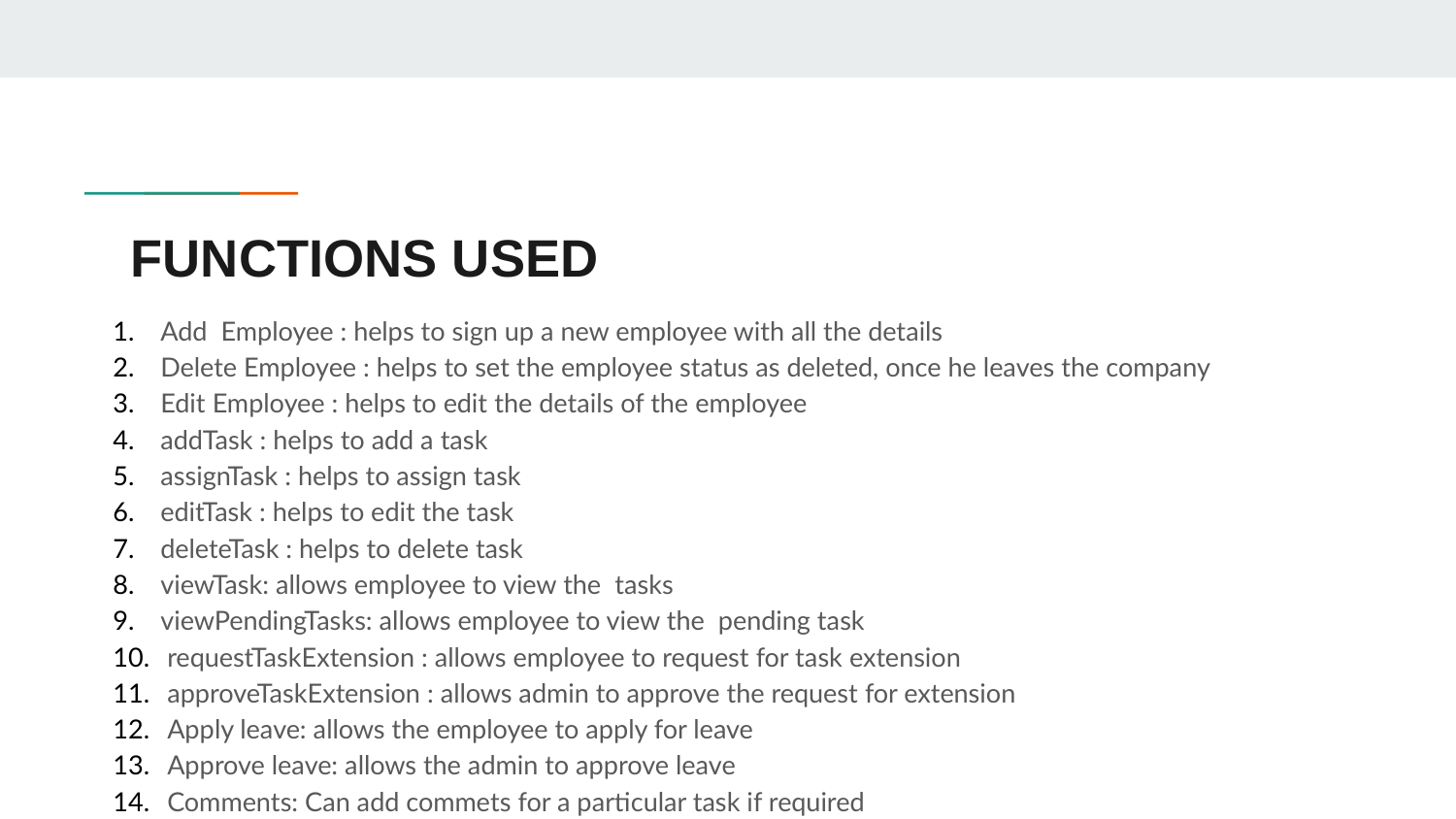

# FUNCTIONS USED
Add  Employee : helps to sign up a new employee with all the details
Delete Employee : helps to set the employee status as deleted, once he leaves the company
Edit Employee : helps to edit the details of the employee
addTask : helps to add a task
assignTask : helps to assign task
editTask : helps to edit the task
deleteTask : helps to delete task
viewTask: allows employee to view the  tasks
viewPendingTasks: allows employee to view the  pending task
 requestTaskExtension : allows employee to request for task extension
 approveTaskExtension : allows admin to approve the request for extension
 Apply leave: allows the employee to apply for leave
 Approve leave: allows the admin to approve leave
 Comments: Can add commets for a particular task if required